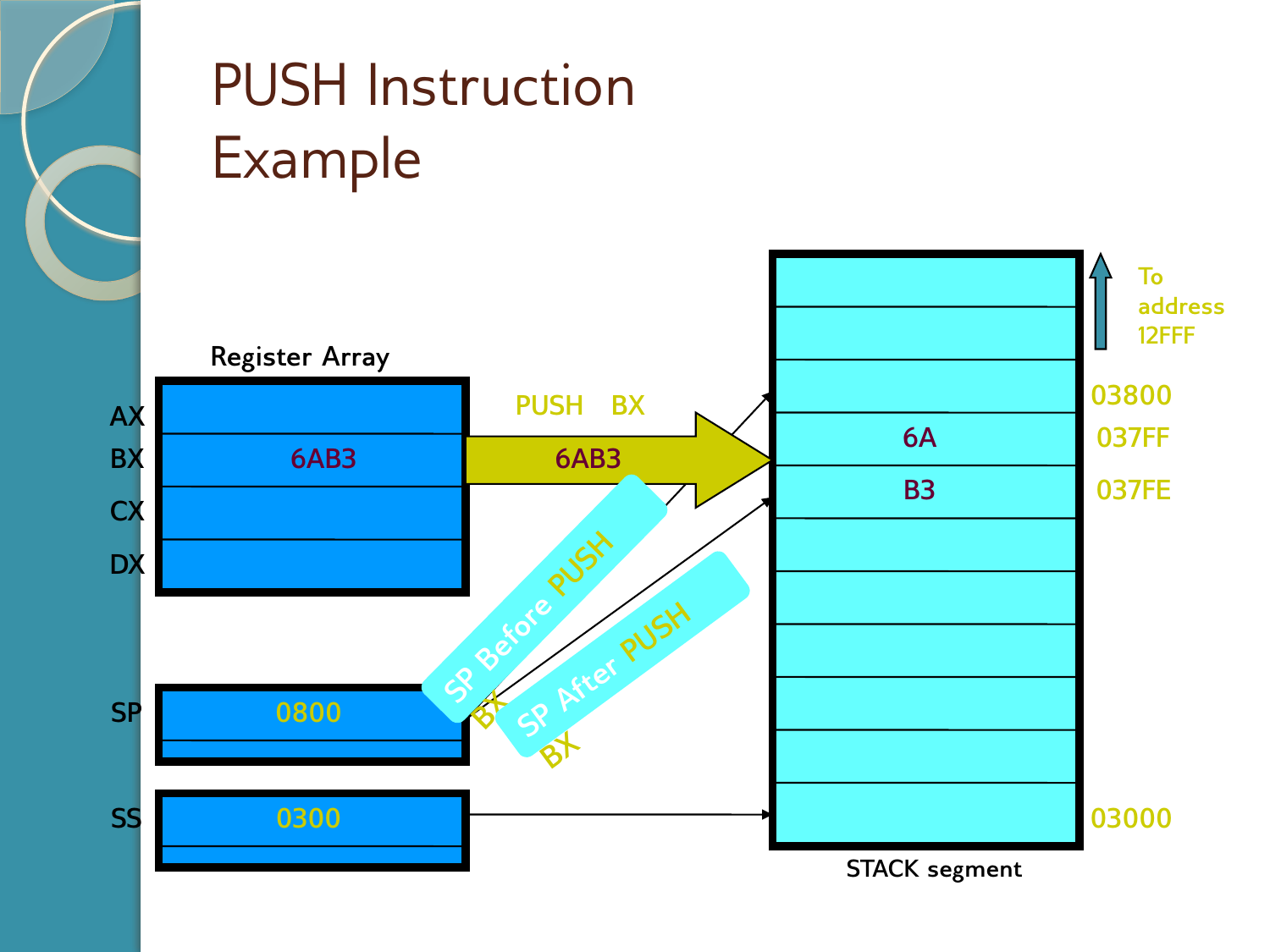

# PUSH Instruction Example

To
address
12FFF

Register Array

03800

PUSH   BX
AX

6A
037FF
BX

6AB3
6AB3

B3
037FE
CX

DX

SP Before PUSH BX

SP After PUSH BX

SP

0800

SS

0300
03000

STACK segment